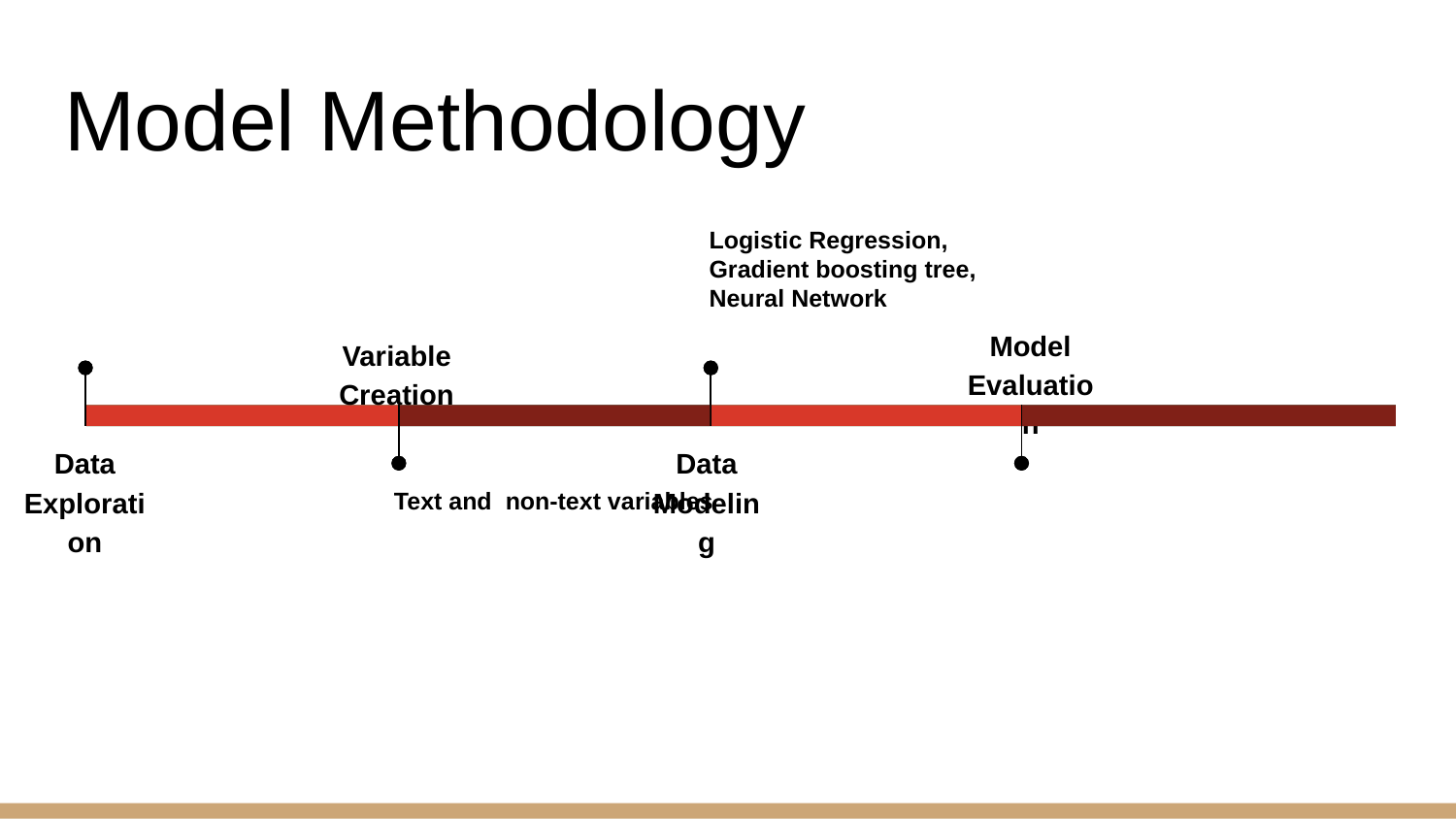

# Model Methodology

Data Exploration

Logistic Regression, Gradient boosting tree, Neural Network

Data Modeling

Model Evaluation

Variable Creation

Text and  non-text variables